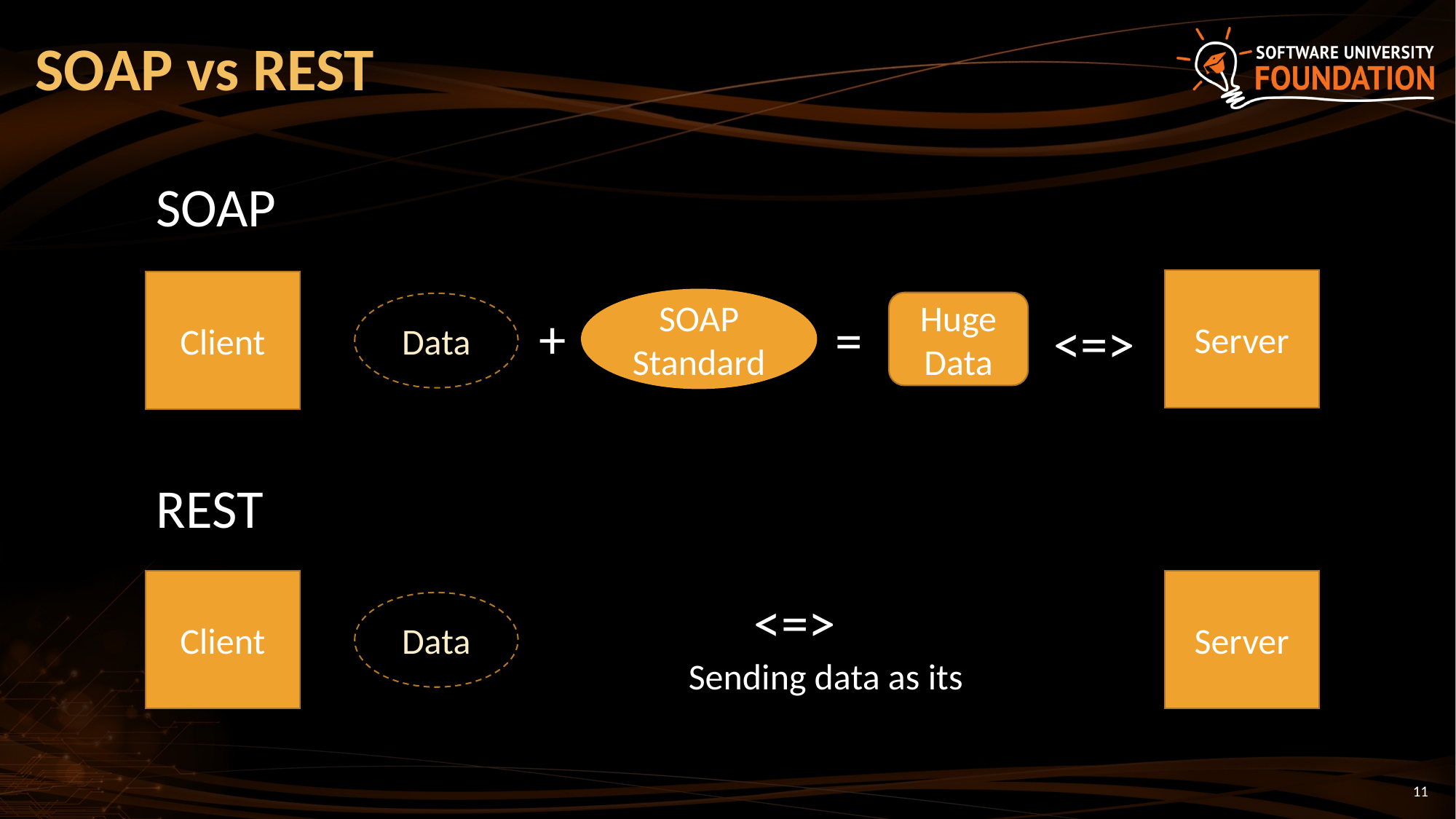

# SOAP vs REST
SOAP
Server
Client
SOAP
Standard
Huge Data
Data
+
=
<=>
REST
Client
Server
 <=>
Sending data as its
Data
11